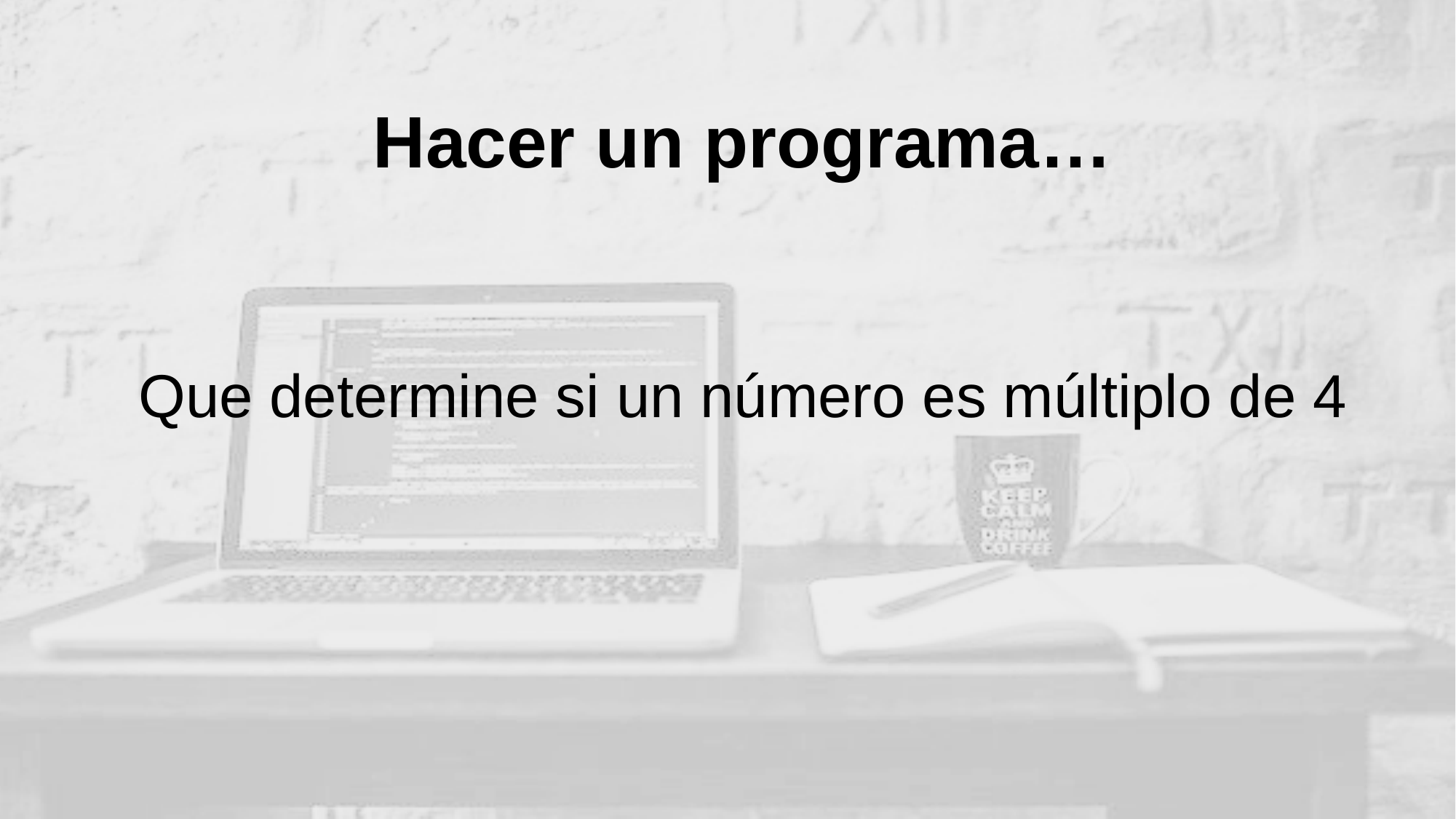

Hacer un programa…

Que determine si un número es múltiplo de 4